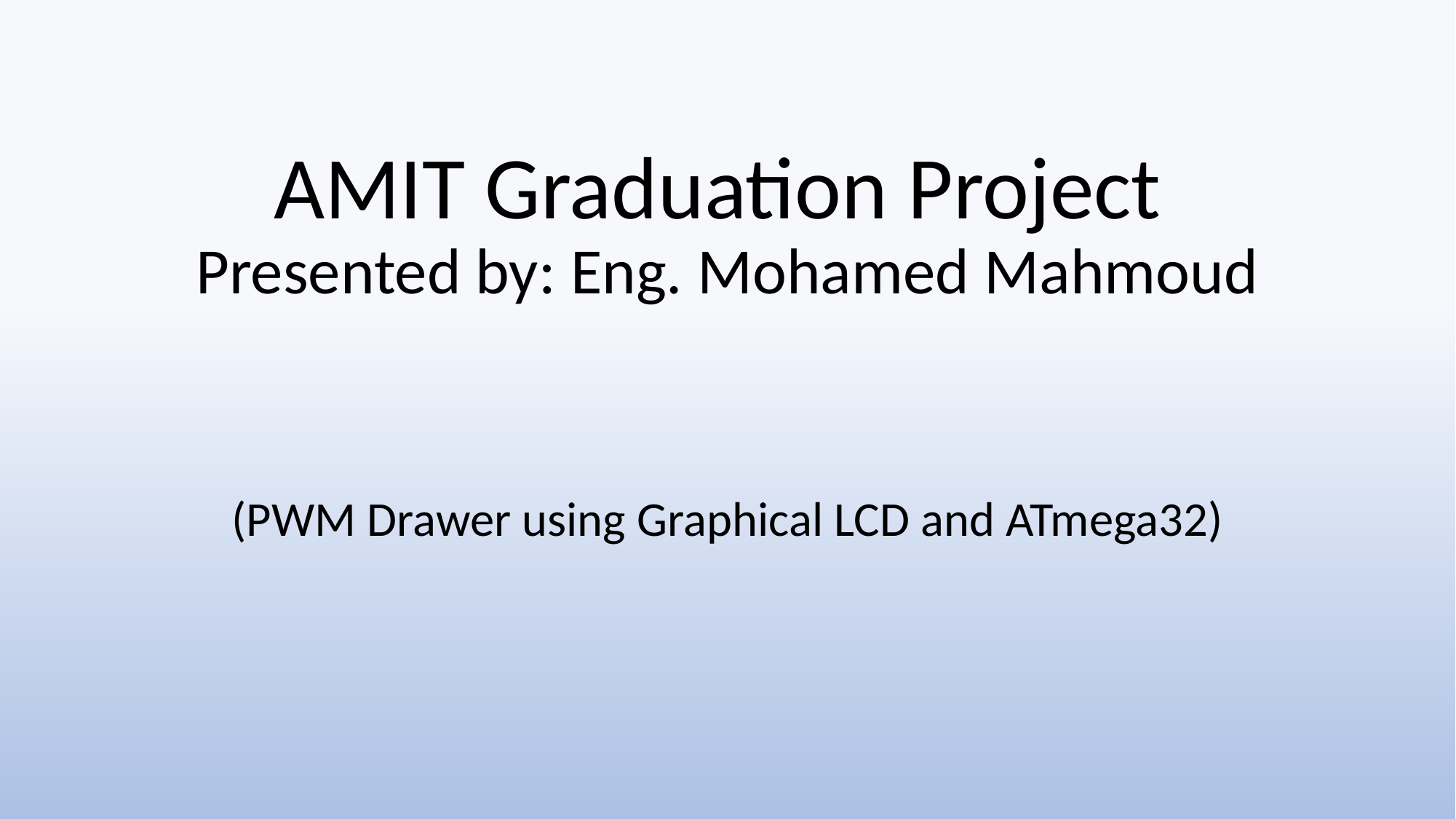

# AMIT Graduation Project Presented by: Eng. Mohamed Mahmoud

(PWM Drawer using Graphical LCD and ATmega32)